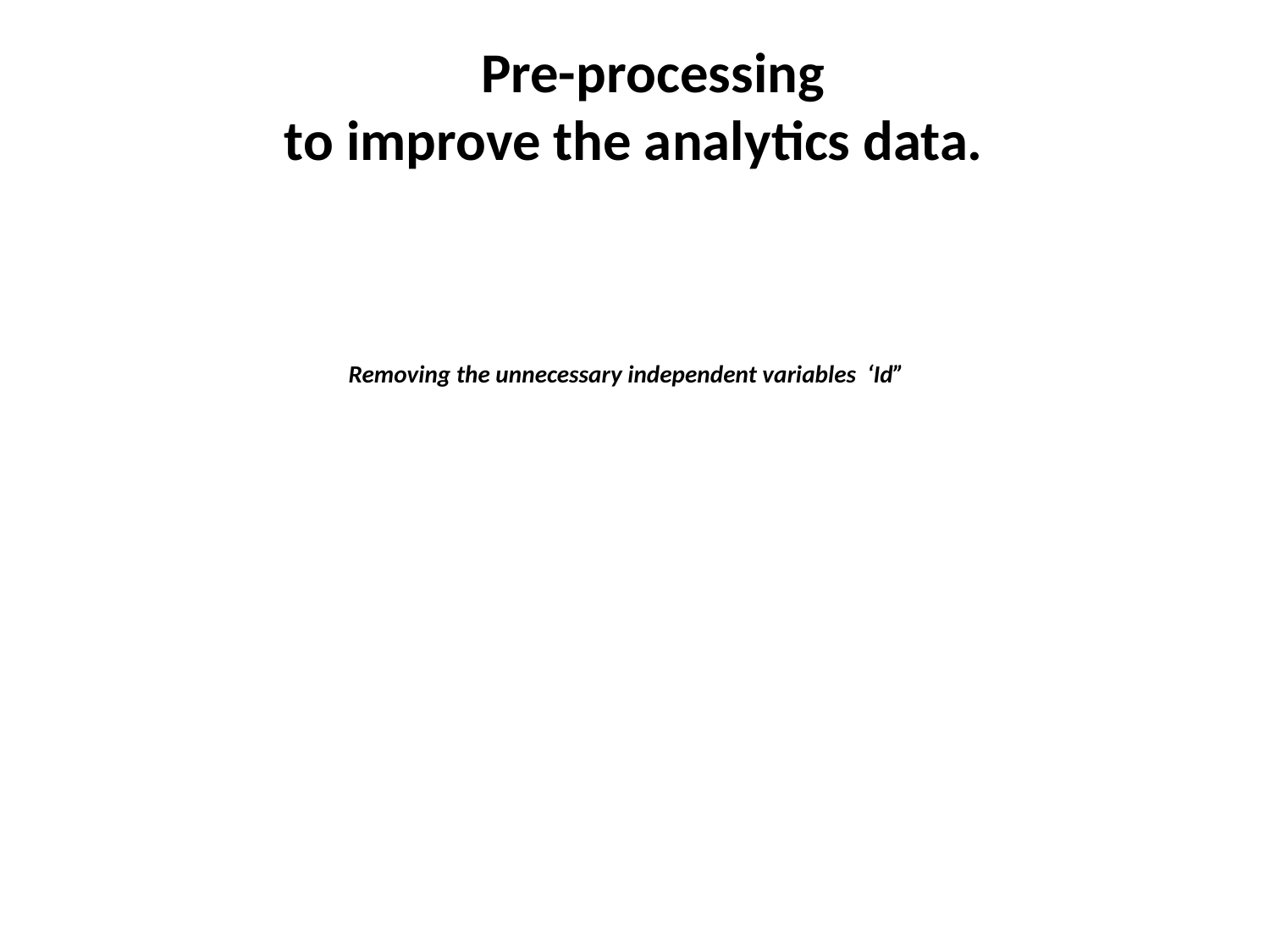

Pre-processing
to improve the analytics data.
Removing the unnecessary independent variables  ‘Id”